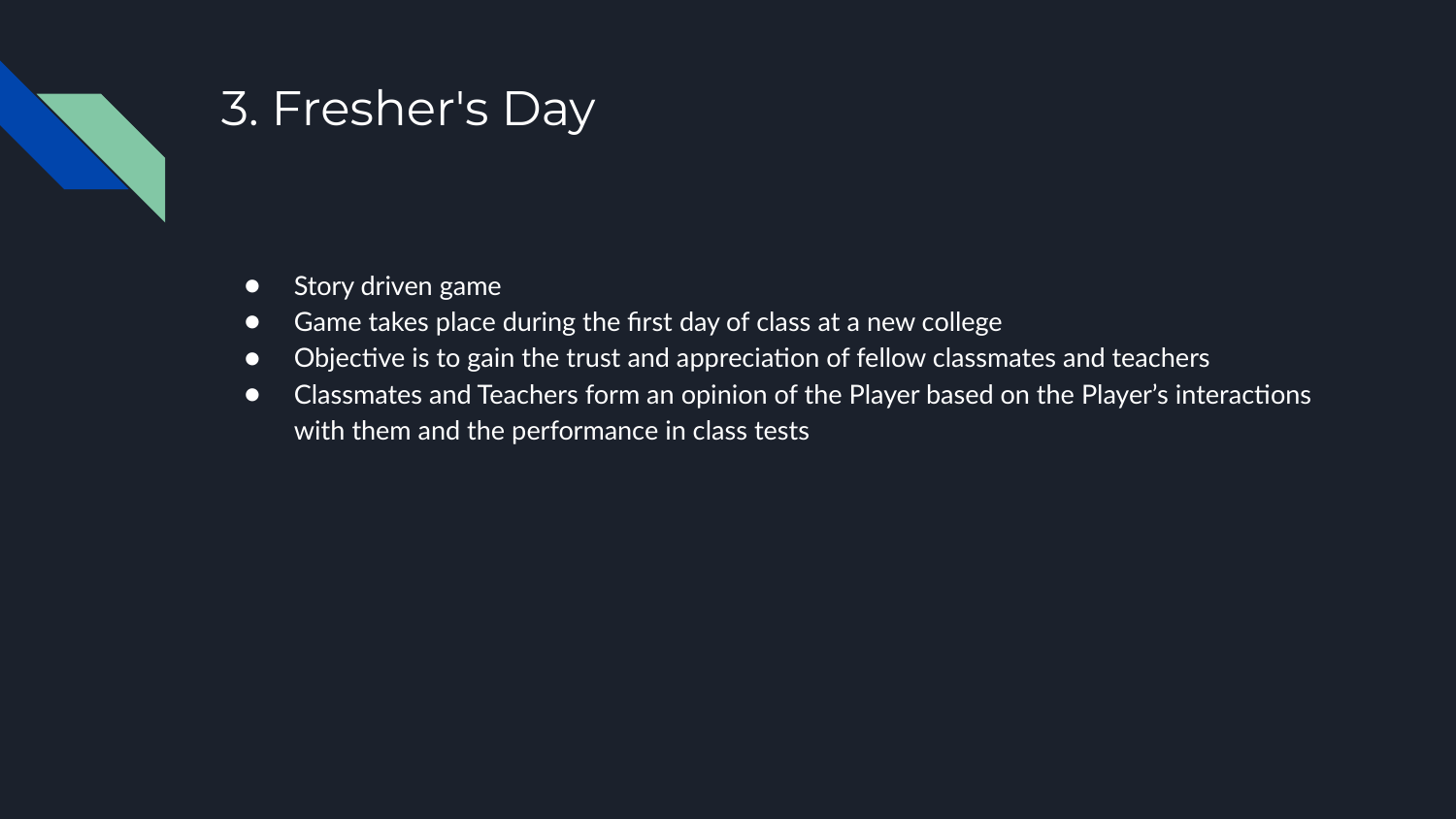

# 3. Fresher's Day
Story driven game
Game takes place during the first day of class at a new college
Objective is to gain the trust and appreciation of fellow classmates and teachers
Classmates and Teachers form an opinion of the Player based on the Player’s interactions with them and the performance in class tests